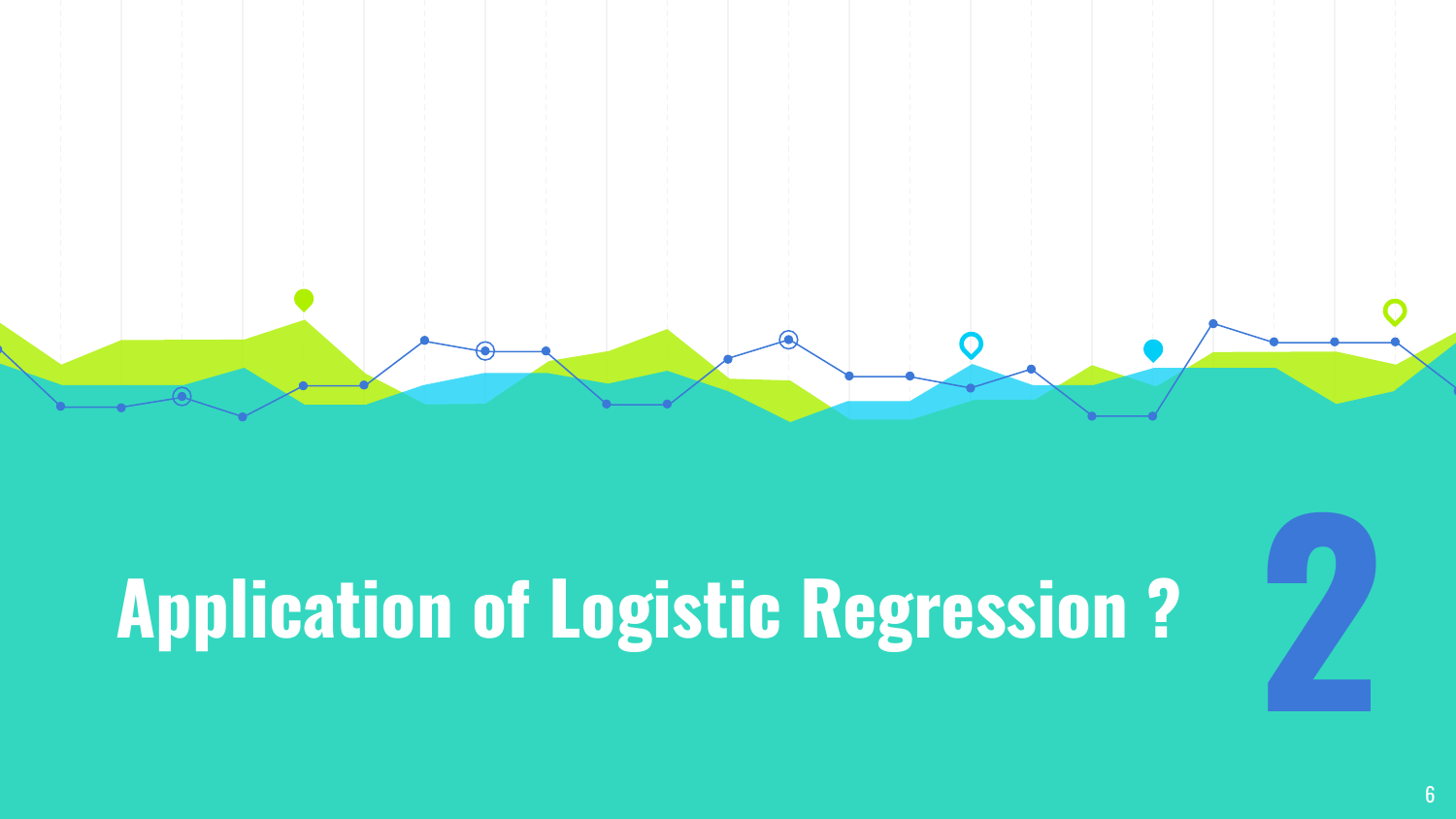

# Application of Logistic Regression ?
2
6